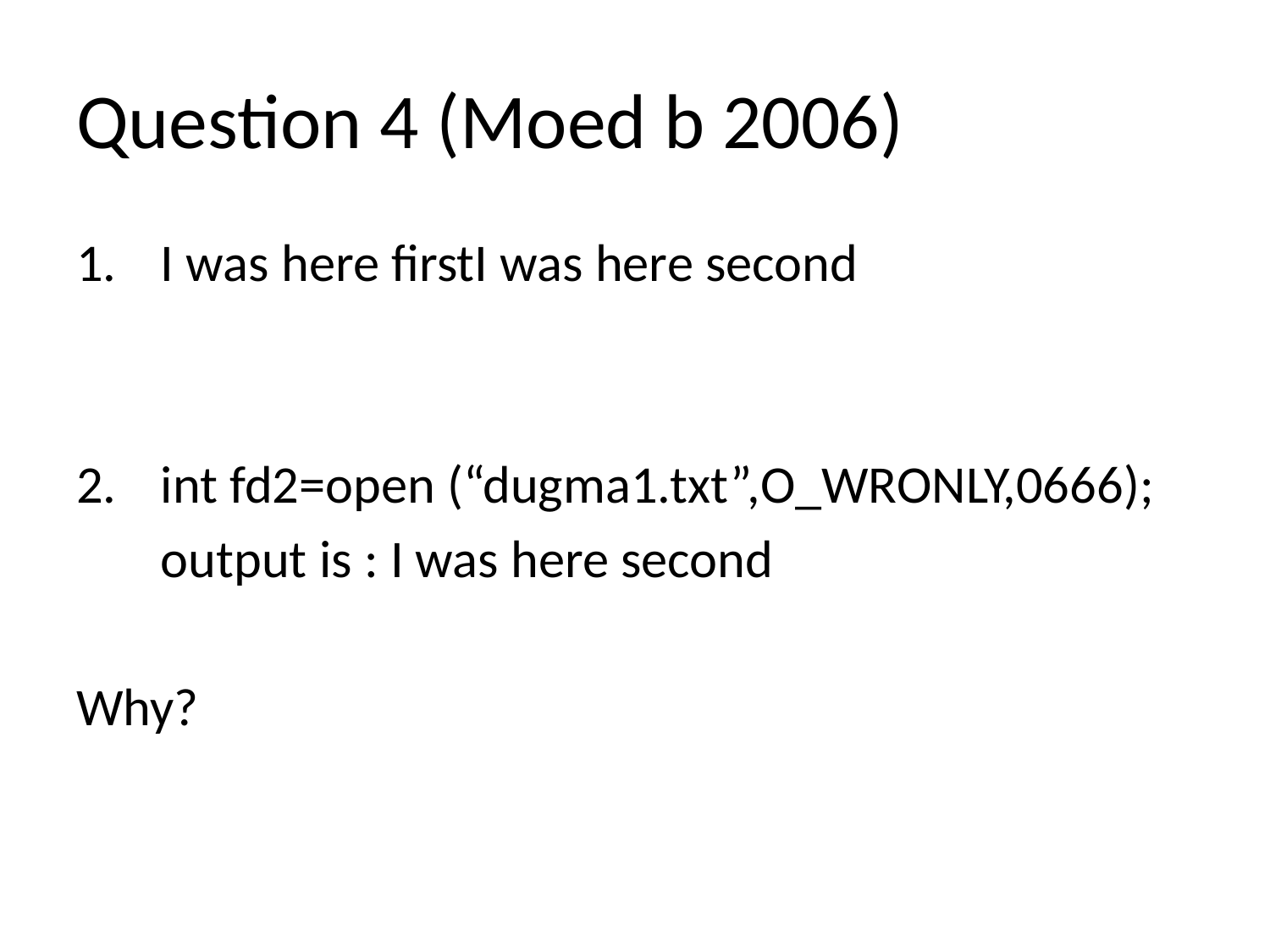

# Question 4 (Moed b 2006)
I was here firstI was here second

int fd2=open (“dugma1.txt”,O_WRONLY,0666);
	output is : I was here second

Why?